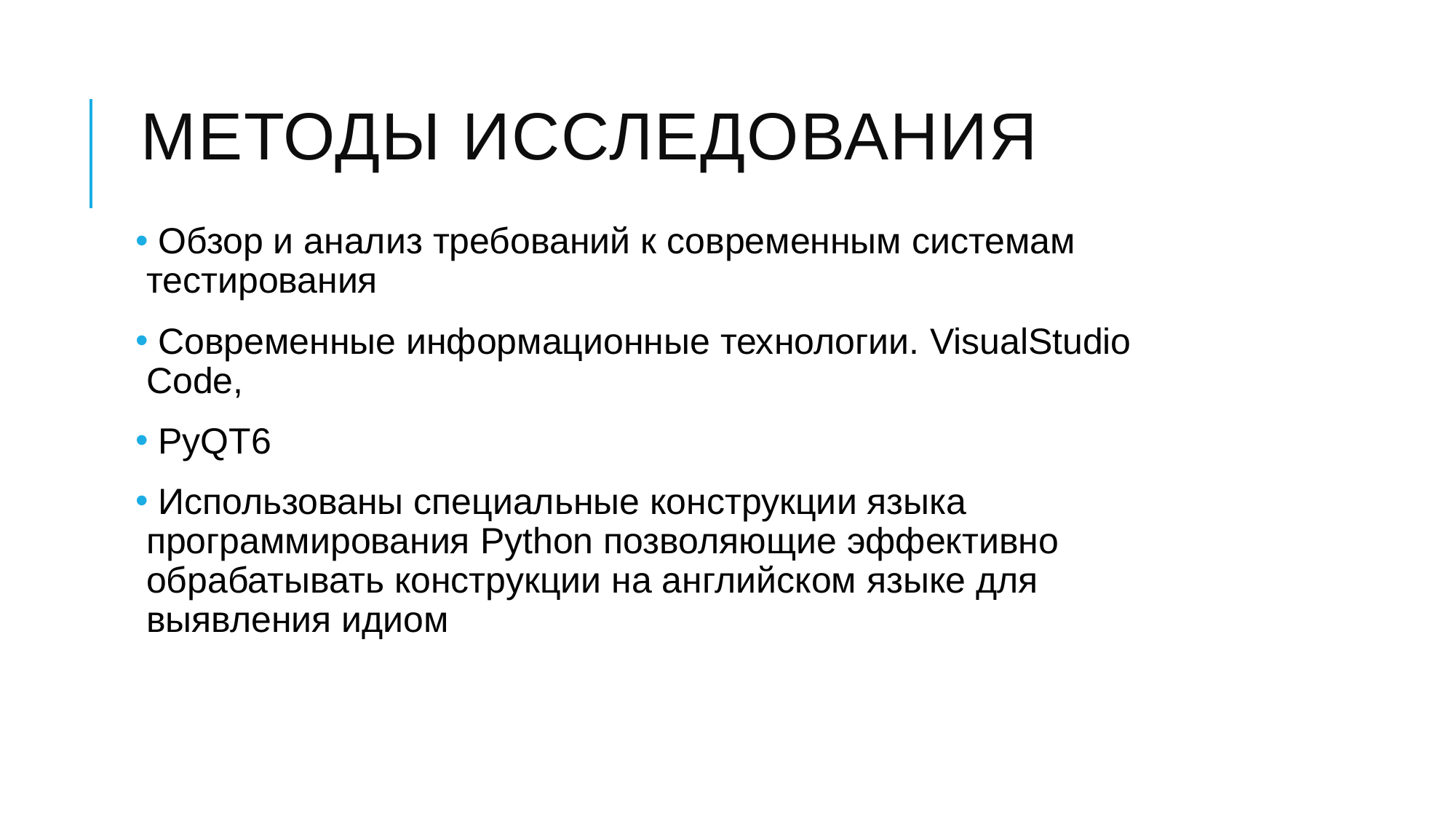

# Методы исследования
 Обзор и анализ требований к современным системам тестирования
 Современные информационные технологии. VisualStudio Code,
 PyQT6
 Использованы специальные конструкции языка программирования Python позволяющие эффективно обрабатывать конструкции на английском языке для выявления идиом